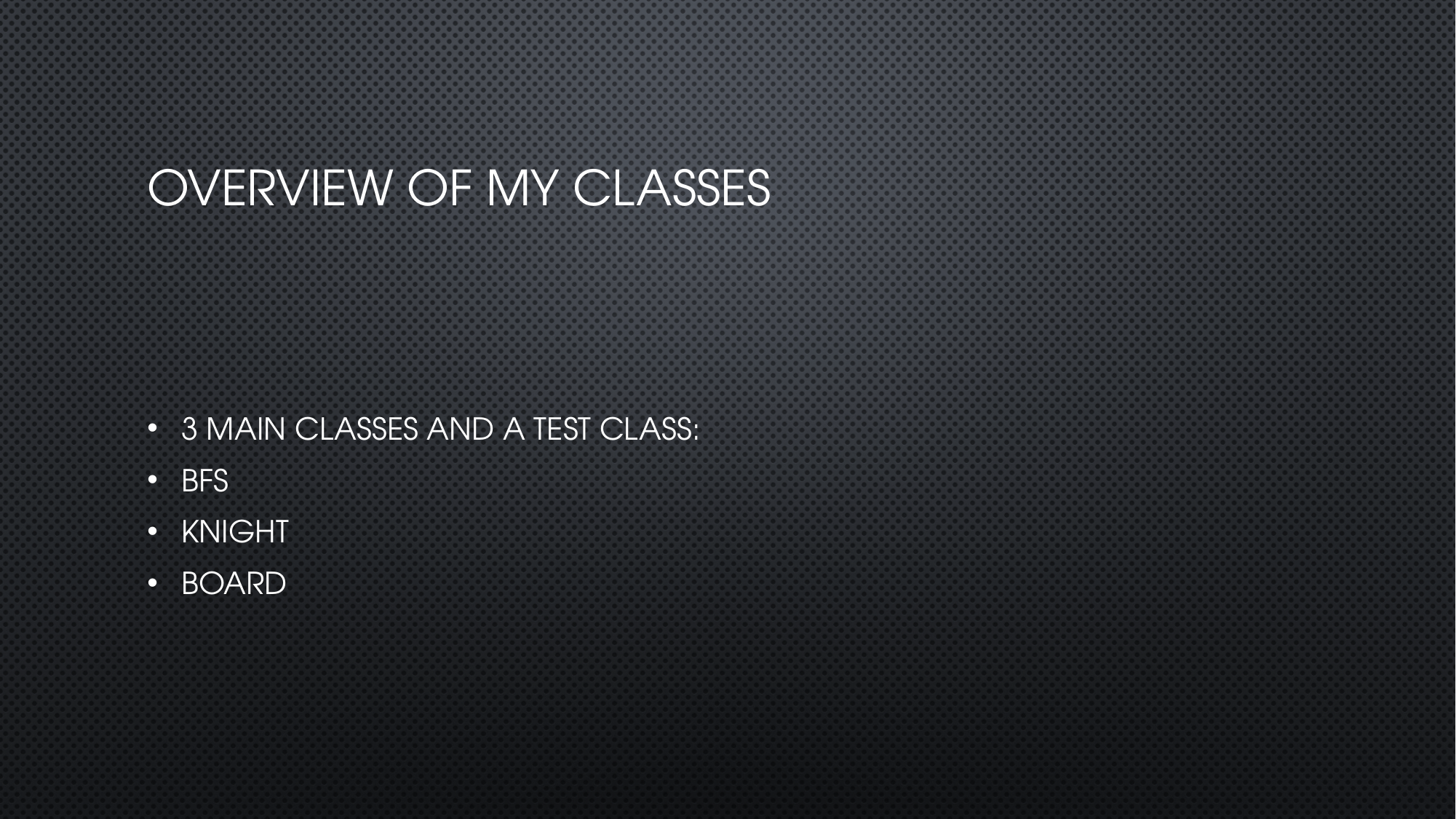

# Overview of my Classes
3 Main Classes and a test class:
BFS
Knight
Board